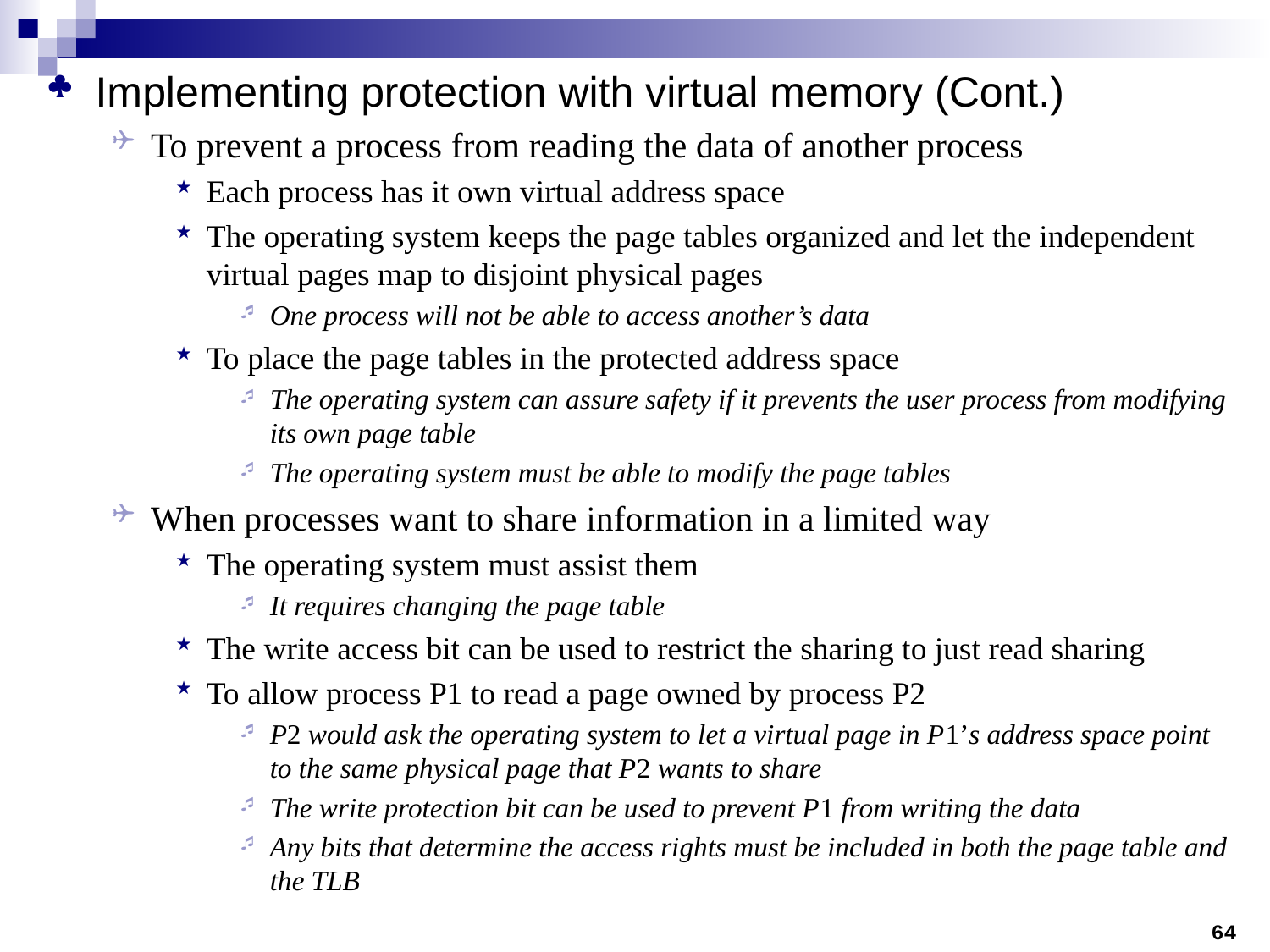

Implementing protection with virtual memory (Cont.)
To prevent a process from reading the data of another process
Each process has it own virtual address space
The operating system keeps the page tables organized and let the independent virtual pages map to disjoint physical pages
One process will not be able to access another’s data
To place the page tables in the protected address space
The operating system can assure safety if it prevents the user process from modifying its own page table
The operating system must be able to modify the page tables
When processes want to share information in a limited way
The operating system must assist them
It requires changing the page table
The write access bit can be used to restrict the sharing to just read sharing
To allow process P1 to read a page owned by process P2
P2 would ask the operating system to let a virtual page in P1’s address space point to the same physical page that P2 wants to share
The write protection bit can be used to prevent P1 from writing the data
Any bits that determine the access rights must be included in both the page table and the TLB
64